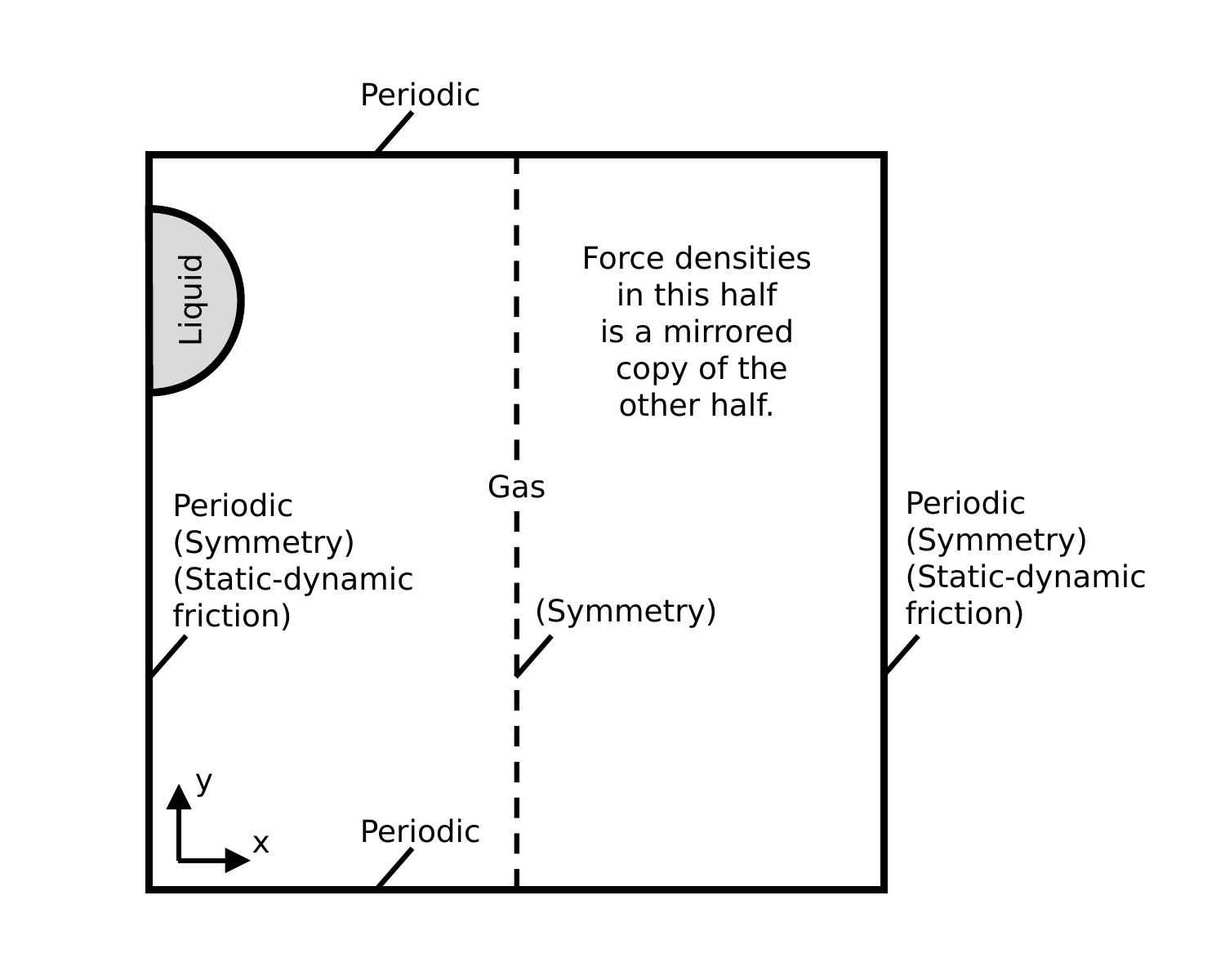

Periodic

Force densities
in this half
is a mirrored
copy of the
other half.
Liquid
Gas
Periodic
(Symmetry)
(Static-dynamic
friction)
Periodic
(Symmetry)
(Static-dynamic
friction)
(Symmetry)
y
Periodic
x